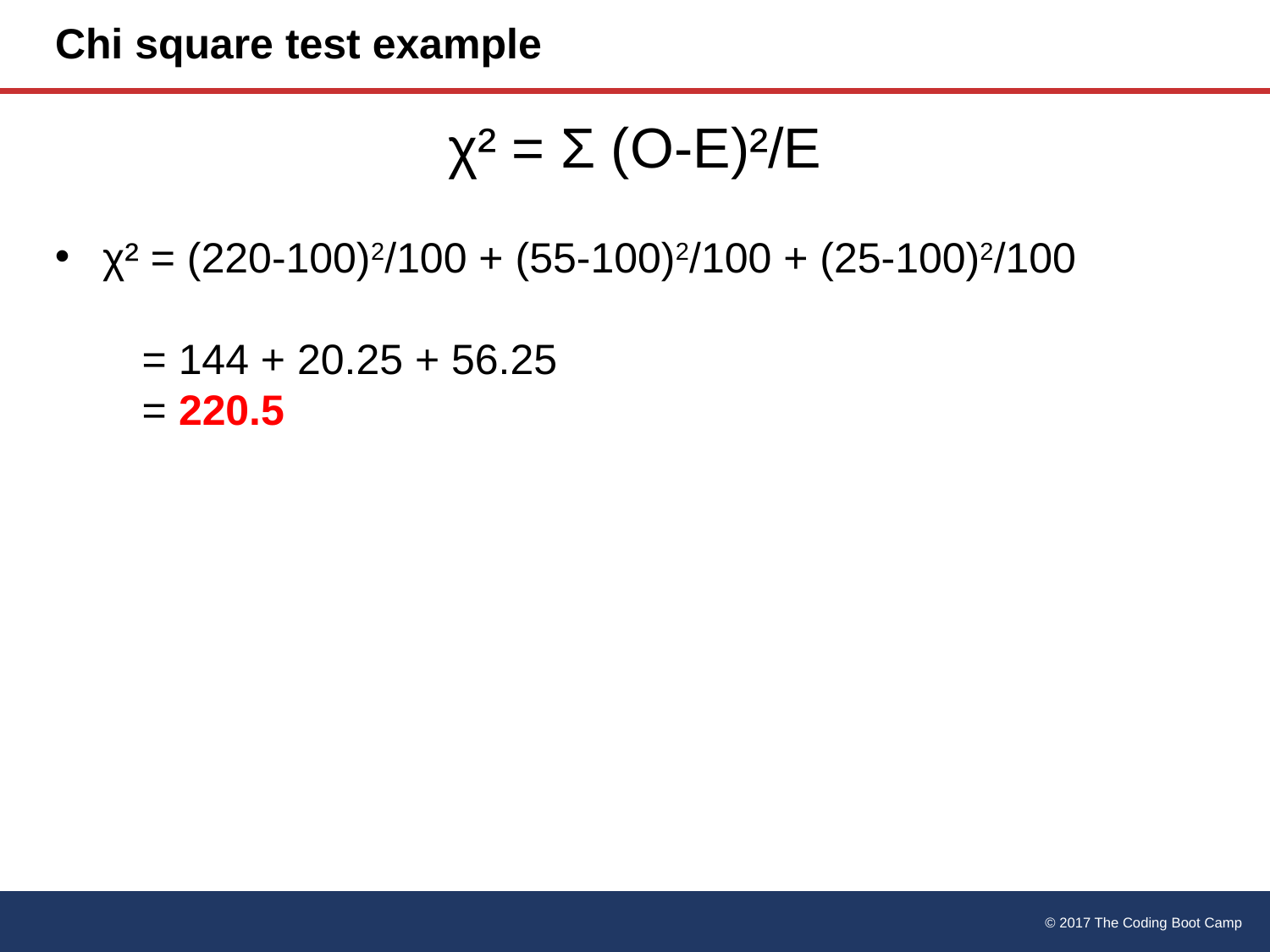

# Chi square test example
χ² = Σ (O-E)²/E

χ² = (220-100)2/100 + (55-100)2/100 + (25-100)2/100

  = 144 + 20.25 + 56.25
  = 220.5